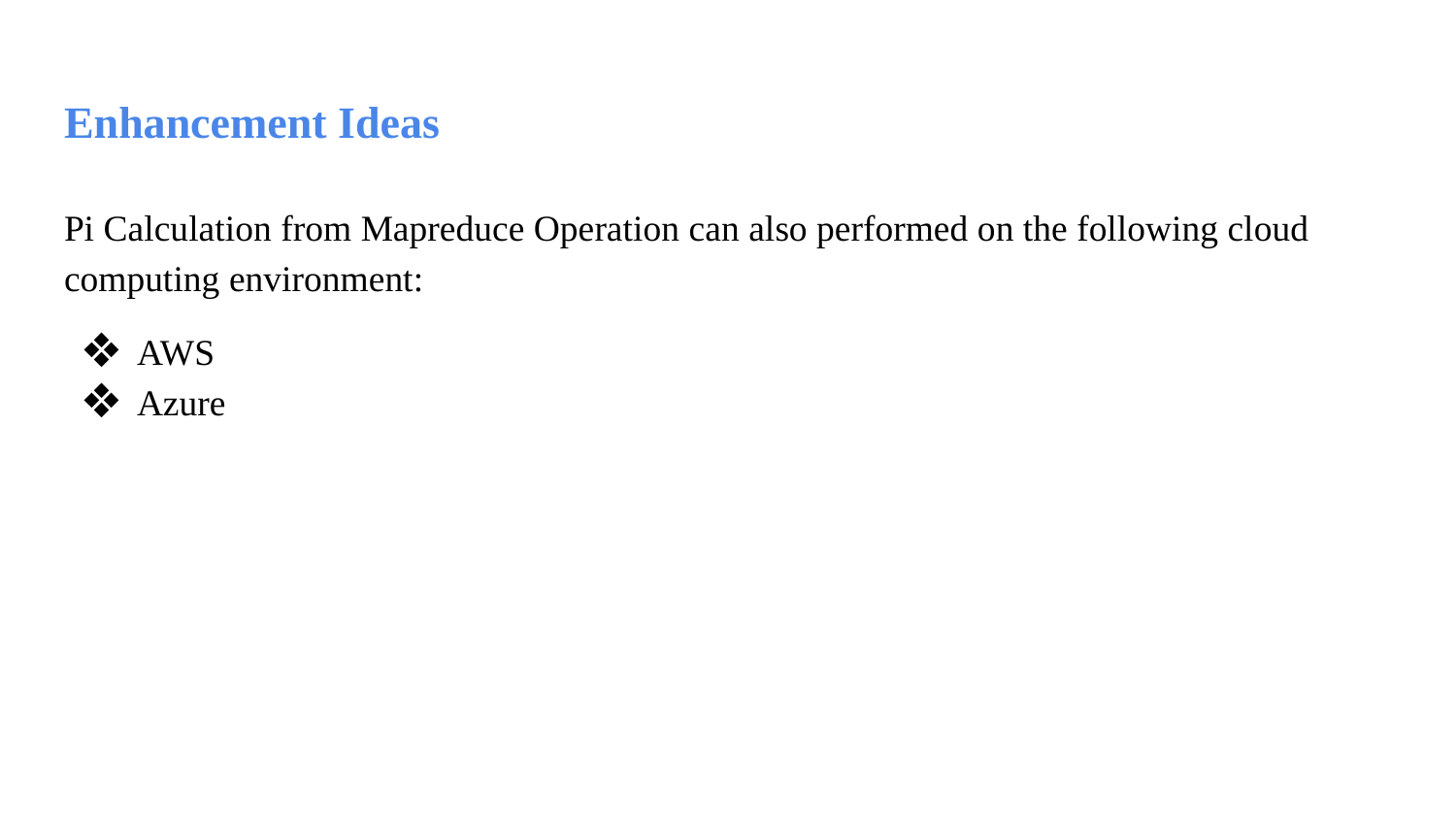

# Enhancement Ideas

Pi Calculation from Mapreduce Operation can also performed on the following cloud computing environment:
AWS
Azure